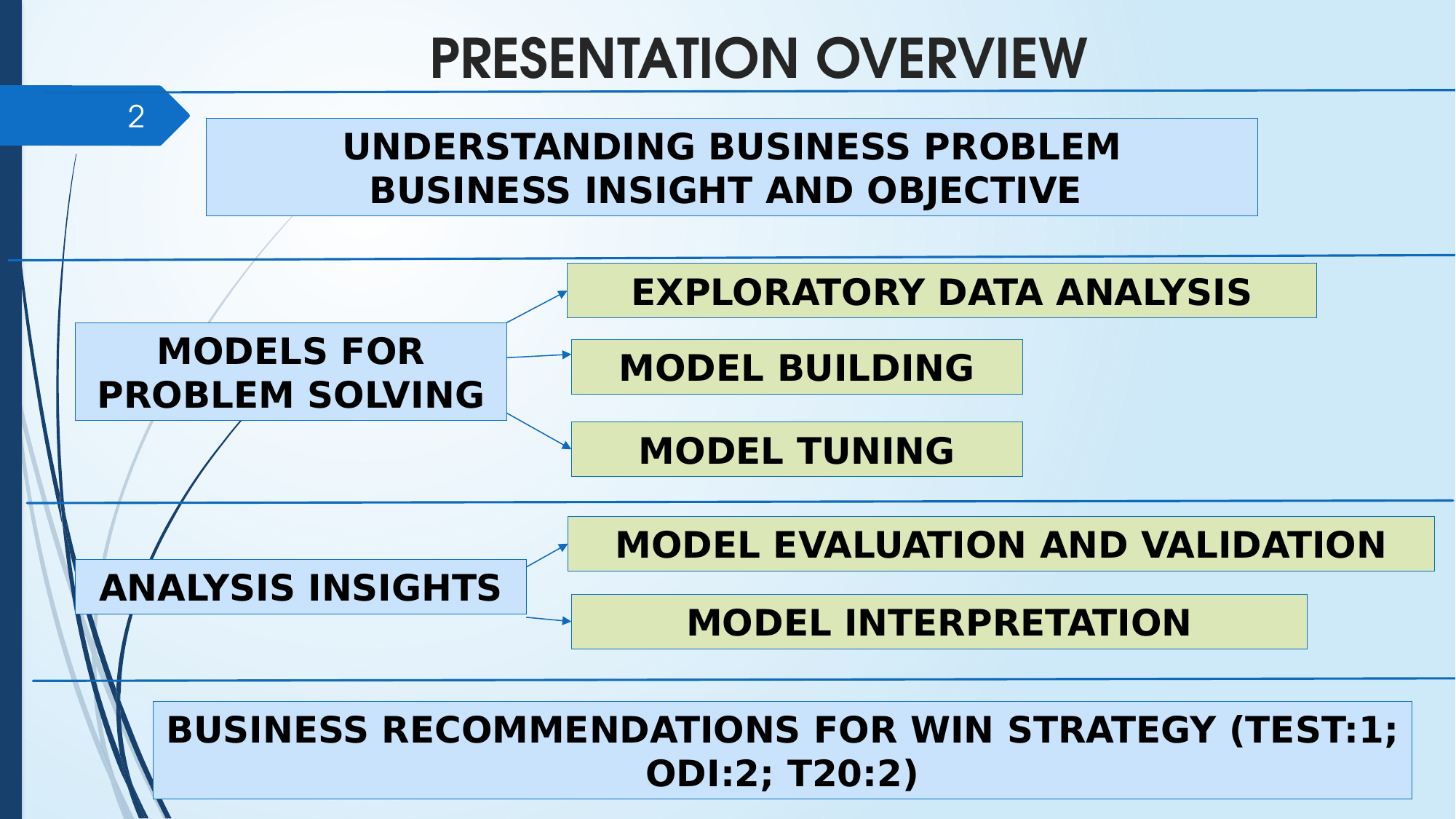

PRESENTATION OVERVIEW
2
UNDERSTANDING BUSINESS PROBLEM
BUSINESS INSIGHT AND OBJECTIVE
EXPLORATORY DATA ANALYSIS
MODELS FOR PROBLEM SOLVING
MODEL BUILDING
MODEL TUNING
MODEL EVALUATION AND VALIDATION
ANALYSIS INSIGHTS
MODEL INTERPRETATION
BUSINESS RECOMMENDATIONS FOR WIN STRATEGY (TEST:1; ODI:2; T20:2)